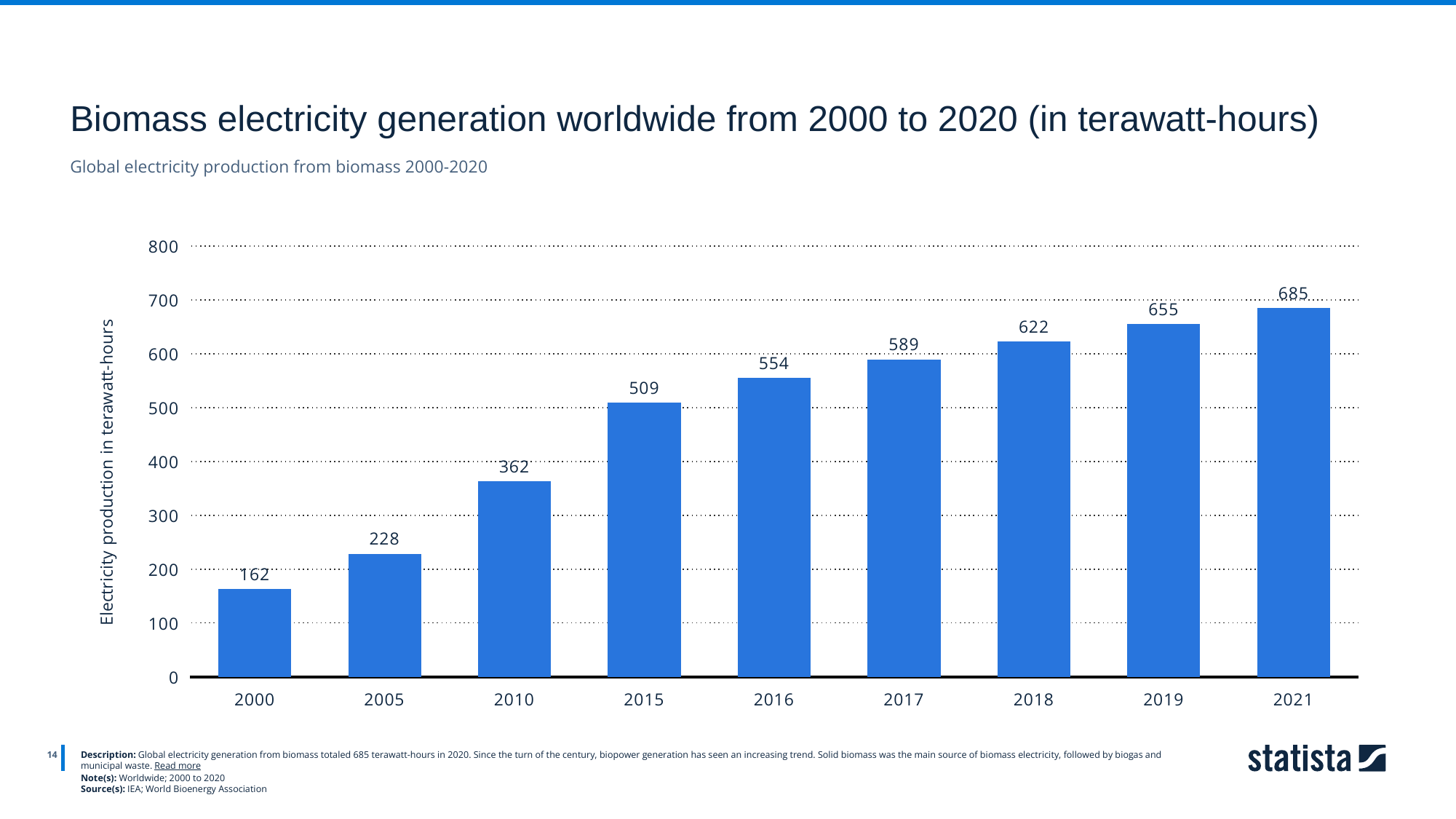

Biomass electricity generation worldwide from 2000 to 2020 (in terawatt-hours)
Global electricity production from biomass 2000-2020

### Chart

| Category | Column1 |
|---|---|
| 2000 | 162.0 |
| 2005 | 228.0 |
| 2010 | 362.0 |
| 2015 | 509.0 |
| 2016 | 554.0 |
| 2017 | 589.0 |
| 2018 | 622.0 |
| 2019 | 655.0 |
| 2021 | 685.0 |
14
Description: Global electricity generation from biomass totaled 685 terawatt-hours in 2020. Since the turn of the century, biopower generation has seen an increasing trend. Solid biomass was the main source of biomass electricity, followed by biogas and municipal waste. Read more
Note(s): Worldwide; 2000 to 2020
Source(s): IEA; World Bioenergy Association